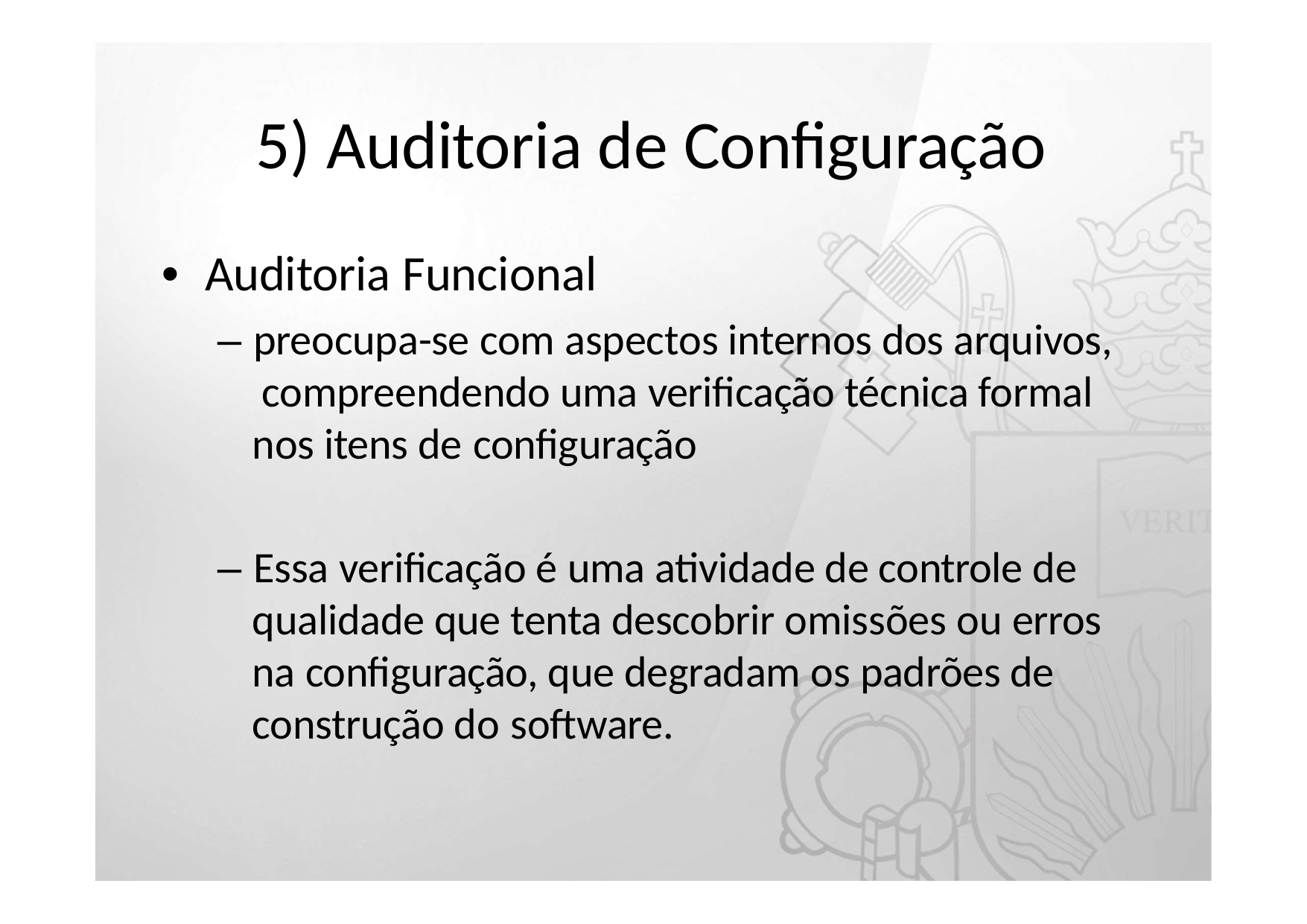

# 5) Auditoria de Configuração
•	Auditoria Funcional
– preocupa-se com aspectos internos dos arquivos,  compreendendo uma verificação técnica formal  nos itens de configuração

– Essa verificação é uma atividade de controle de  qualidade que tenta descobrir omissões ou erros  na configuração, que degradam os padrões de  construção do software.